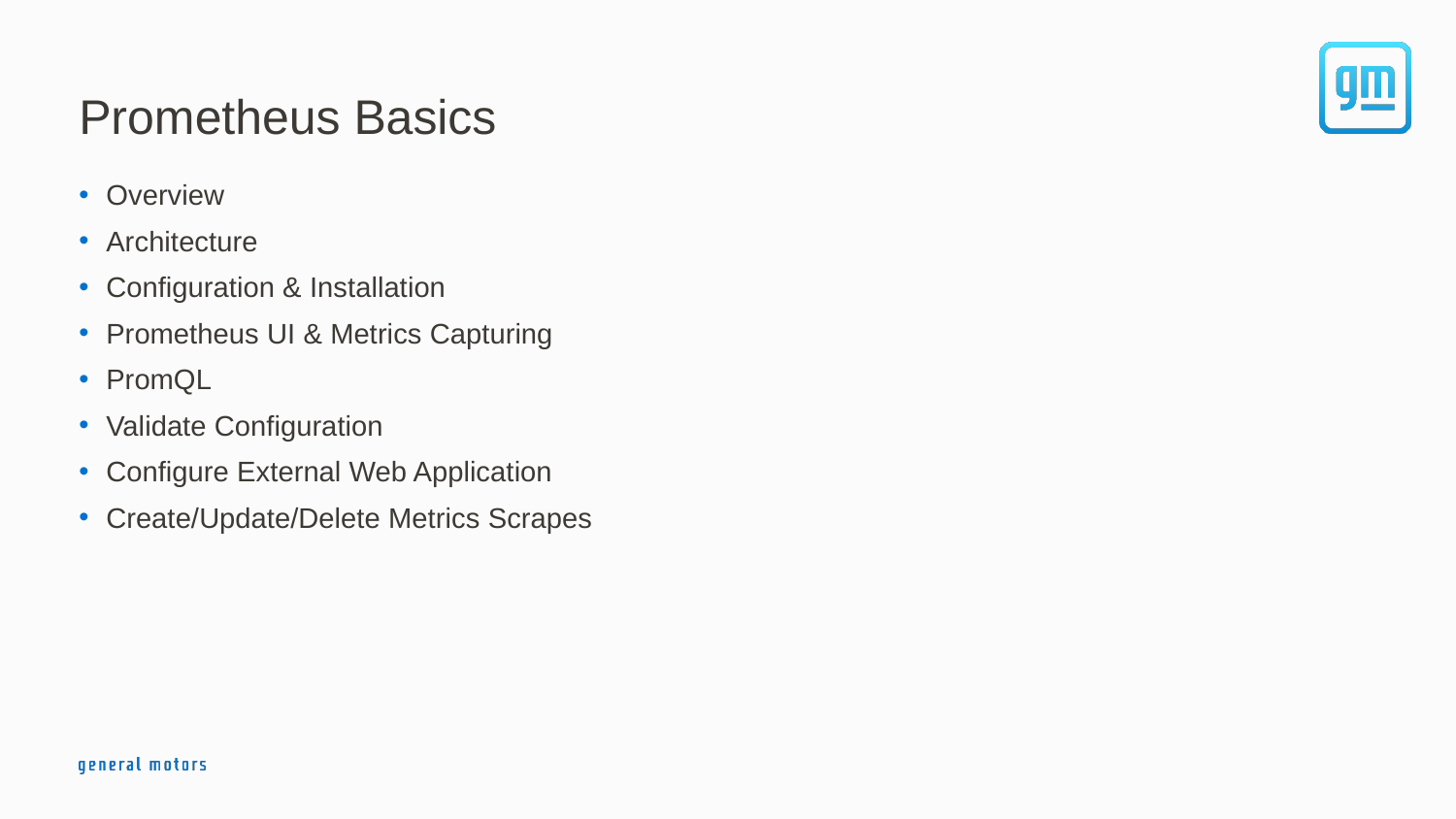

# Prometheus Basics
Overview
Architecture
Configuration & Installation
Prometheus UI & Metrics Capturing
PromQL
Validate Configuration
Configure External Web Application
Create/Update/Delete Metrics Scrapes